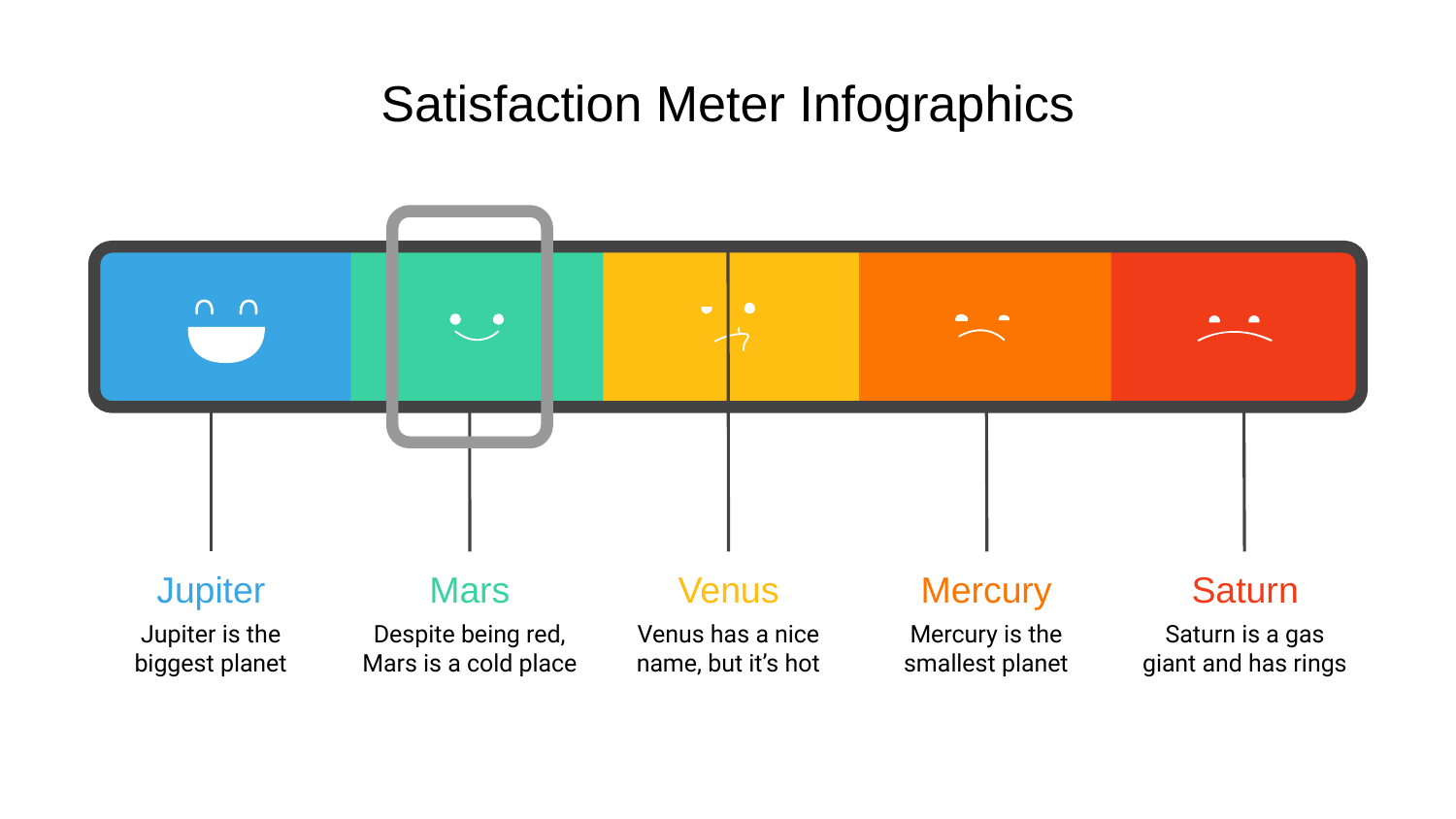

# Satisfaction Meter Infographics

Jupiter
Jupiter is the biggest planet
Mars
Despite being red, Mars is a cold place
Venus
Venus has a nice name, but it’s hot
Mercury
Mercury is the smallest planet
Saturn
Saturn is a gas giant and has rings